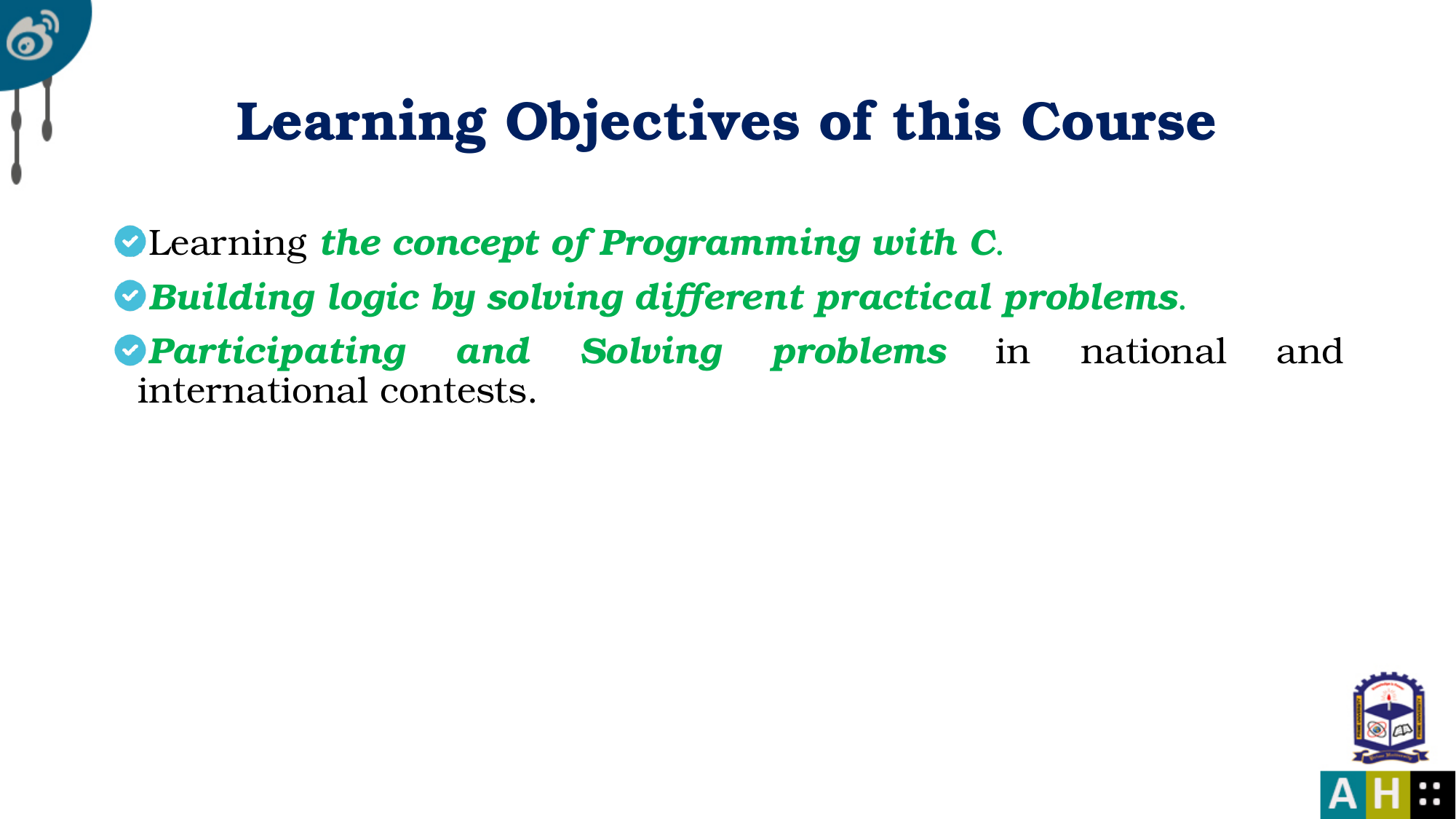

# Learning Objectives of this Course
Learning the concept of Programming with C.
Building logic by solving different practical problems.
Participating and Solving problems in national and international contests.